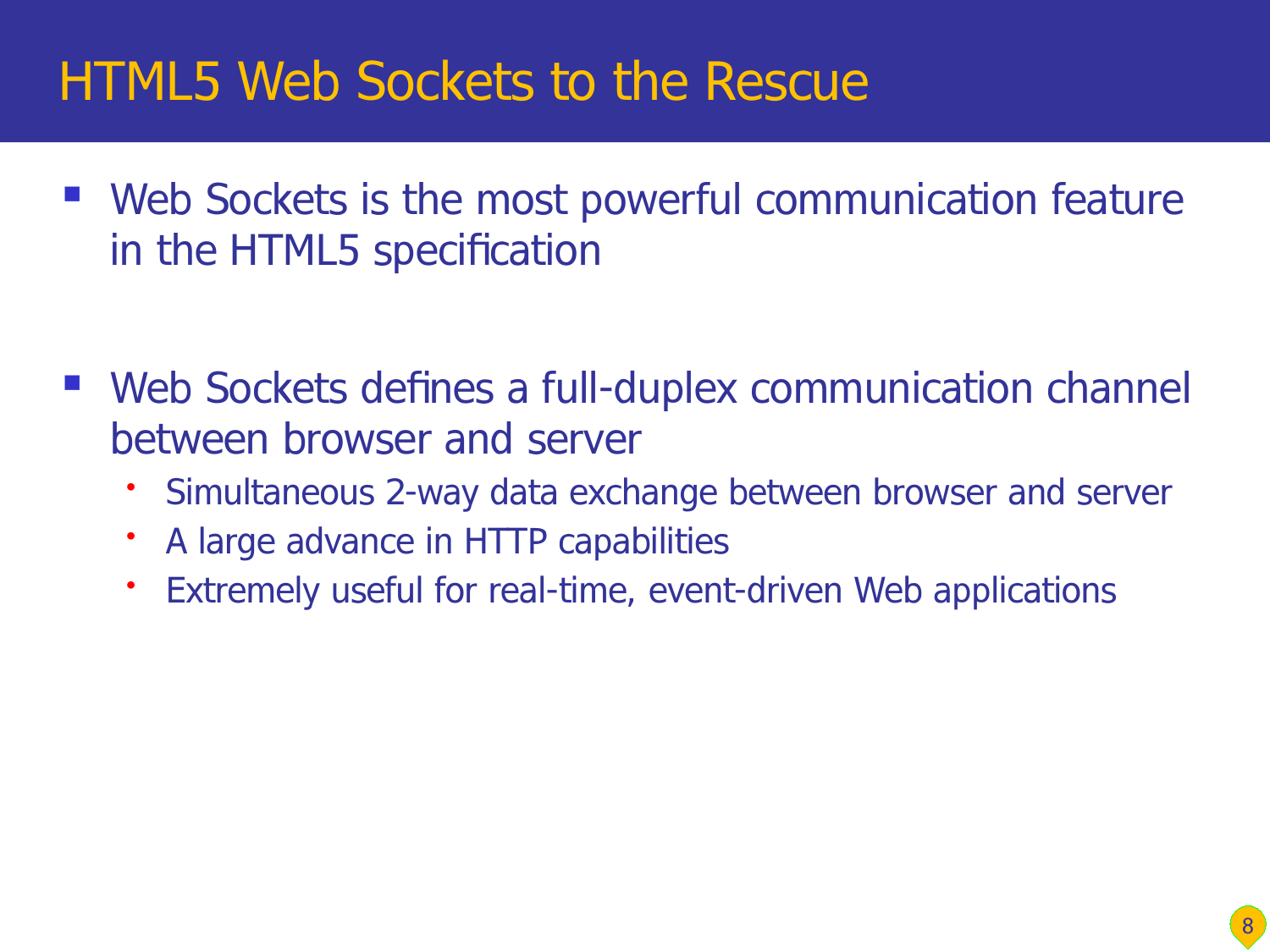

# HTML5 Web Sockets to the Rescue
Web Sockets is the most powerful communication feature in the HTML5 specification

Web Sockets defines a full-duplex communication channel between browser and server
Simultaneous 2-way data exchange between browser and server
A large advance in HTTP capabilities
Extremely useful for real-time, event-driven Web applications
8